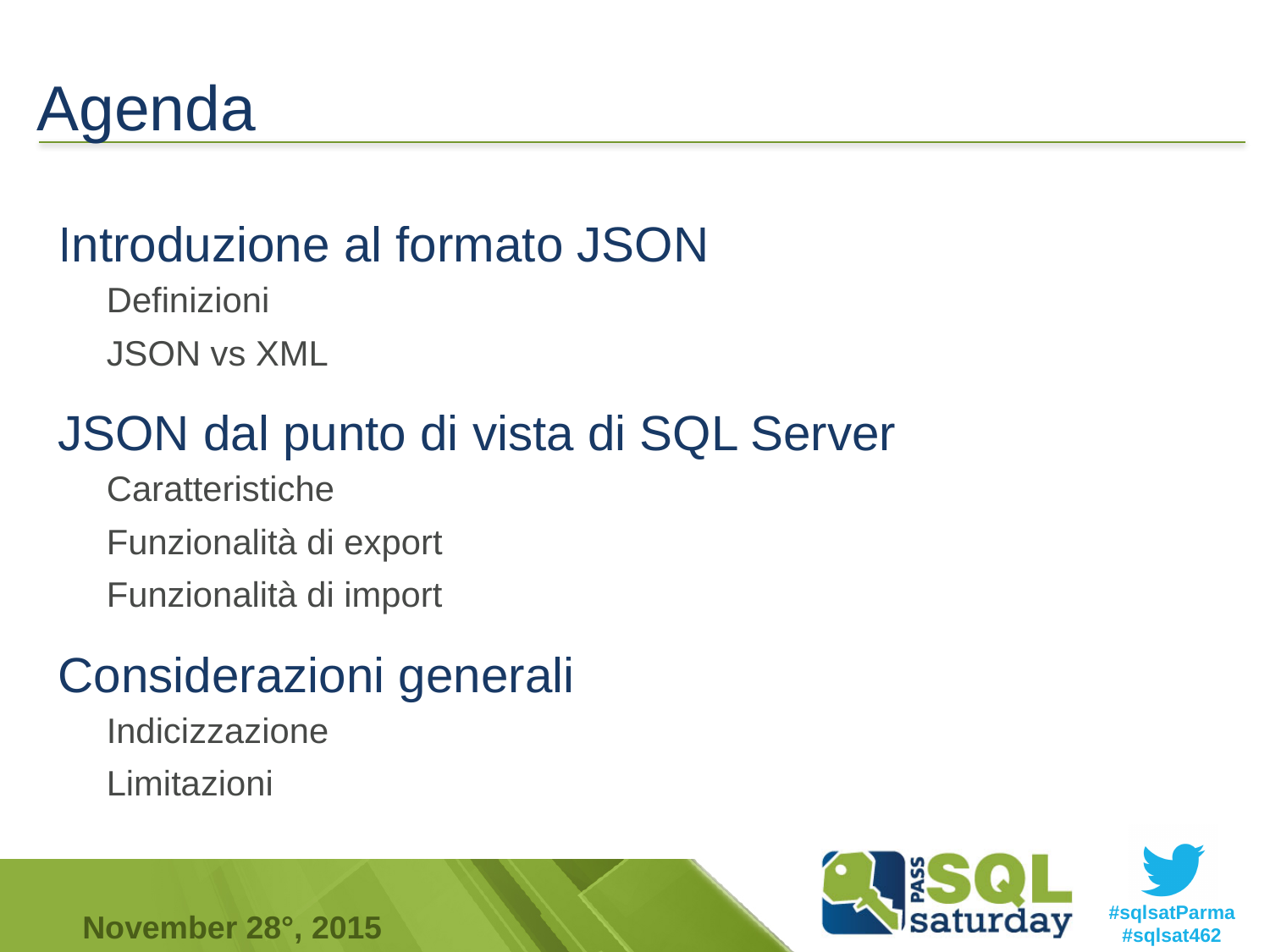

# Agenda
Introduzione al formato JSON
Definizioni
JSON vs XML
JSON dal punto di vista di SQL Server
Caratteristiche
Funzionalità di export
Funzionalità di import
Considerazioni generali
Indicizzazione
Limitazioni